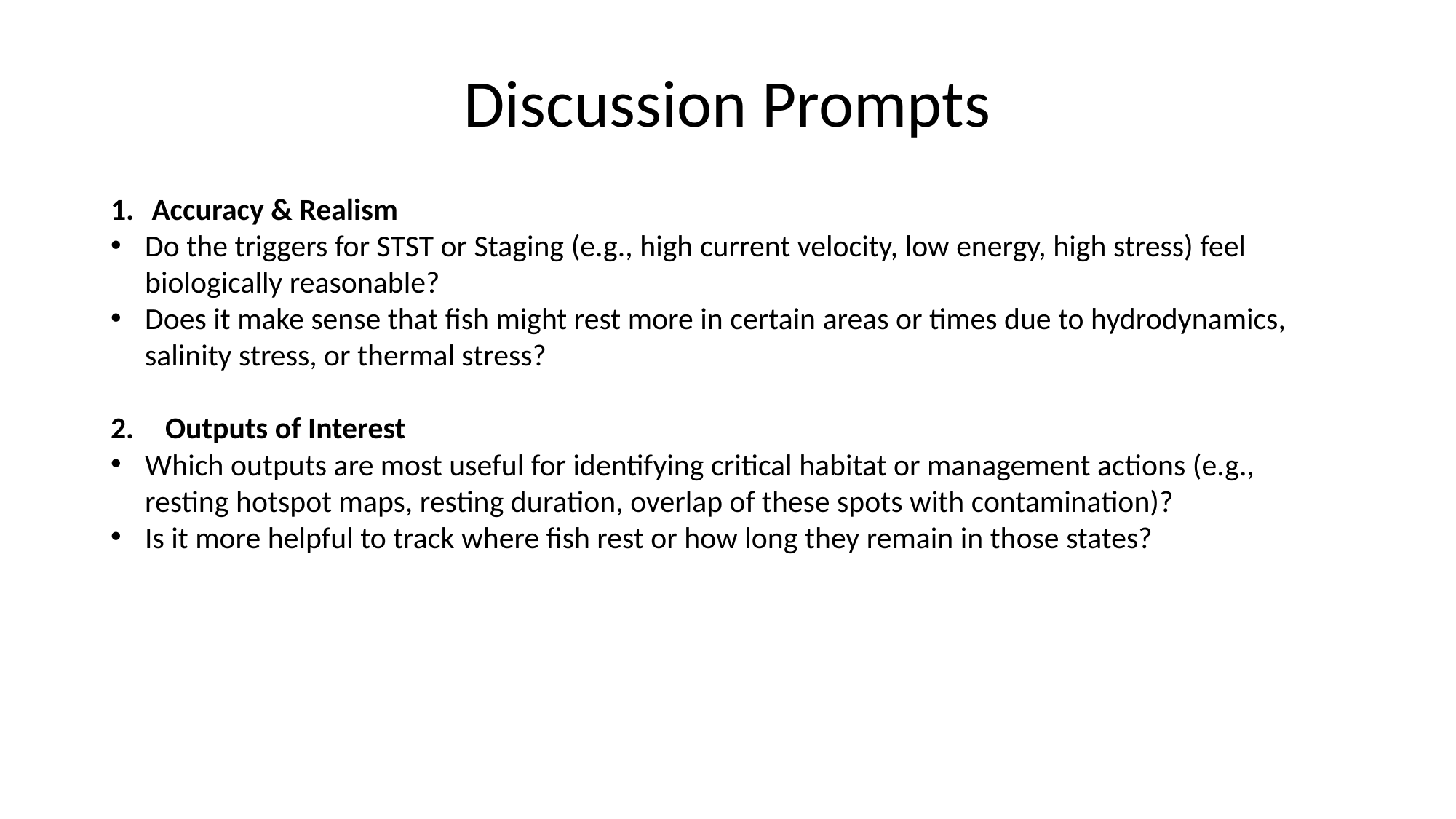

# Discussion Prompts
Accuracy & Realism
Do the triggers for STST or Staging (e.g., high current velocity, low energy, high stress) feel biologically reasonable?
Does it make sense that fish might rest more in certain areas or times due to hydrodynamics, salinity stress, or thermal stress?

Outputs of Interest
Which outputs are most useful for identifying critical habitat or management actions (e.g., resting hotspot maps, resting duration, overlap of these spots with contamination)?
Is it more helpful to track where fish rest or how long they remain in those states?